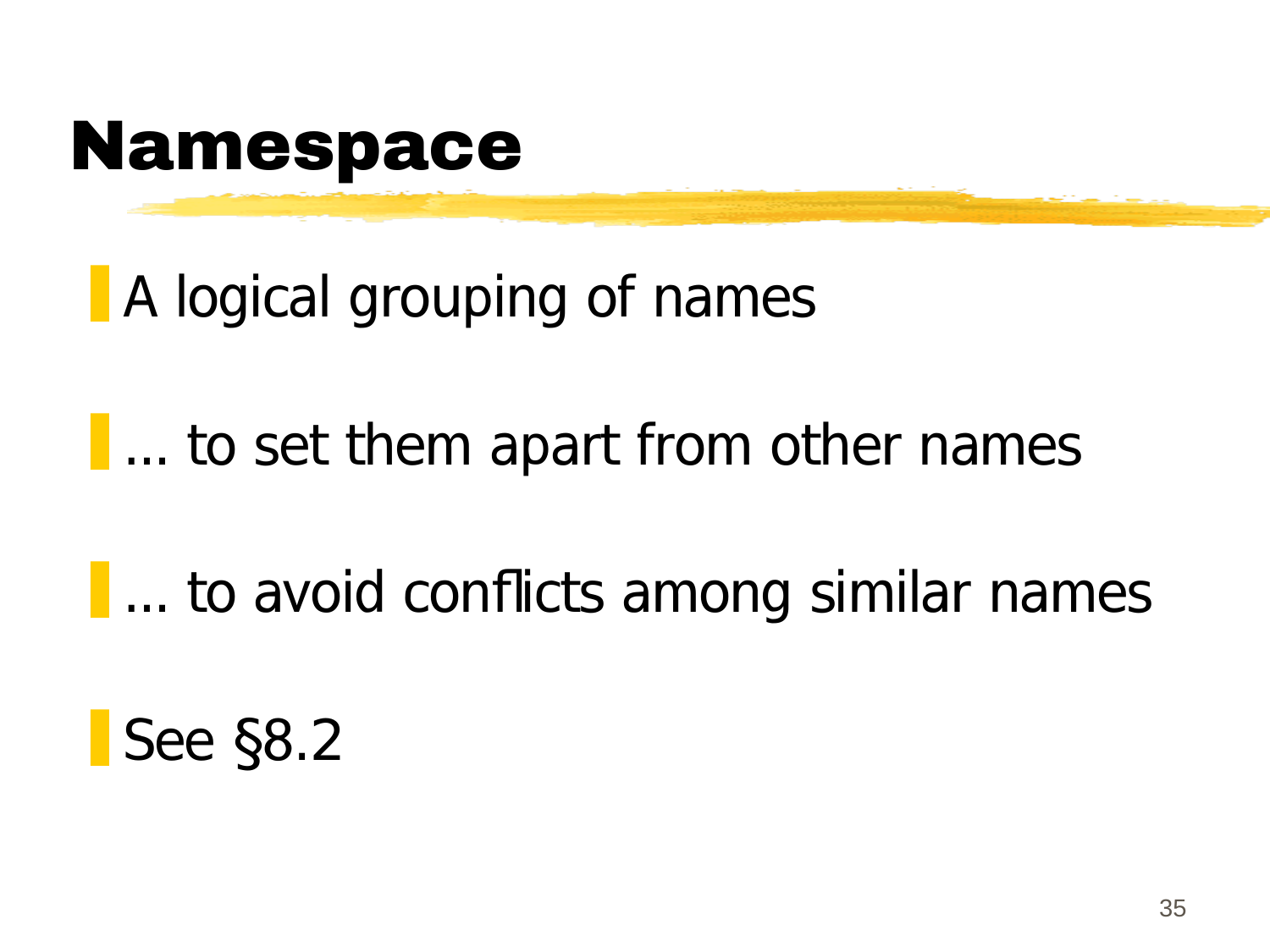

35
# Namespace
A logical grouping of names

… to set them apart from other names

… to avoid conflicts among similar names

See §8.2